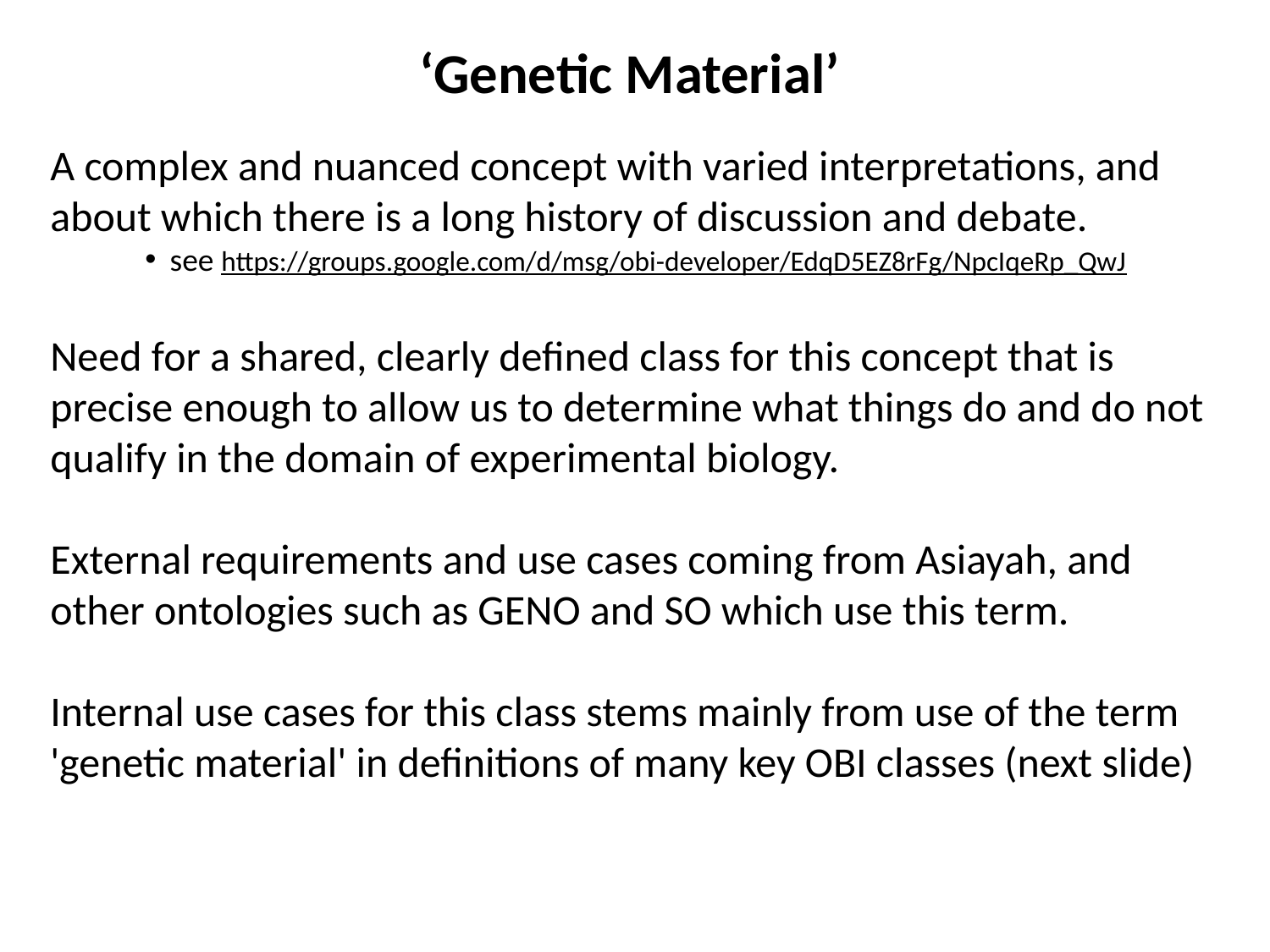

‘Genetic Material’
A complex and nuanced concept with varied interpretations, and about which there is a long history of discussion and debate.
see https://groups.google.com/d/msg/obi-developer/EdqD5EZ8rFg/NpcIqeRp_QwJ
Need for a shared, clearly defined class for this concept that is precise enough to allow us to determine what things do and do not qualify in the domain of experimental biology.

External requirements and use cases coming from Asiayah, and other ontologies such as GENO and SO which use this term.
Internal use cases for this class stems mainly from use of the term 'genetic material' in definitions of many key OBI classes (next slide)